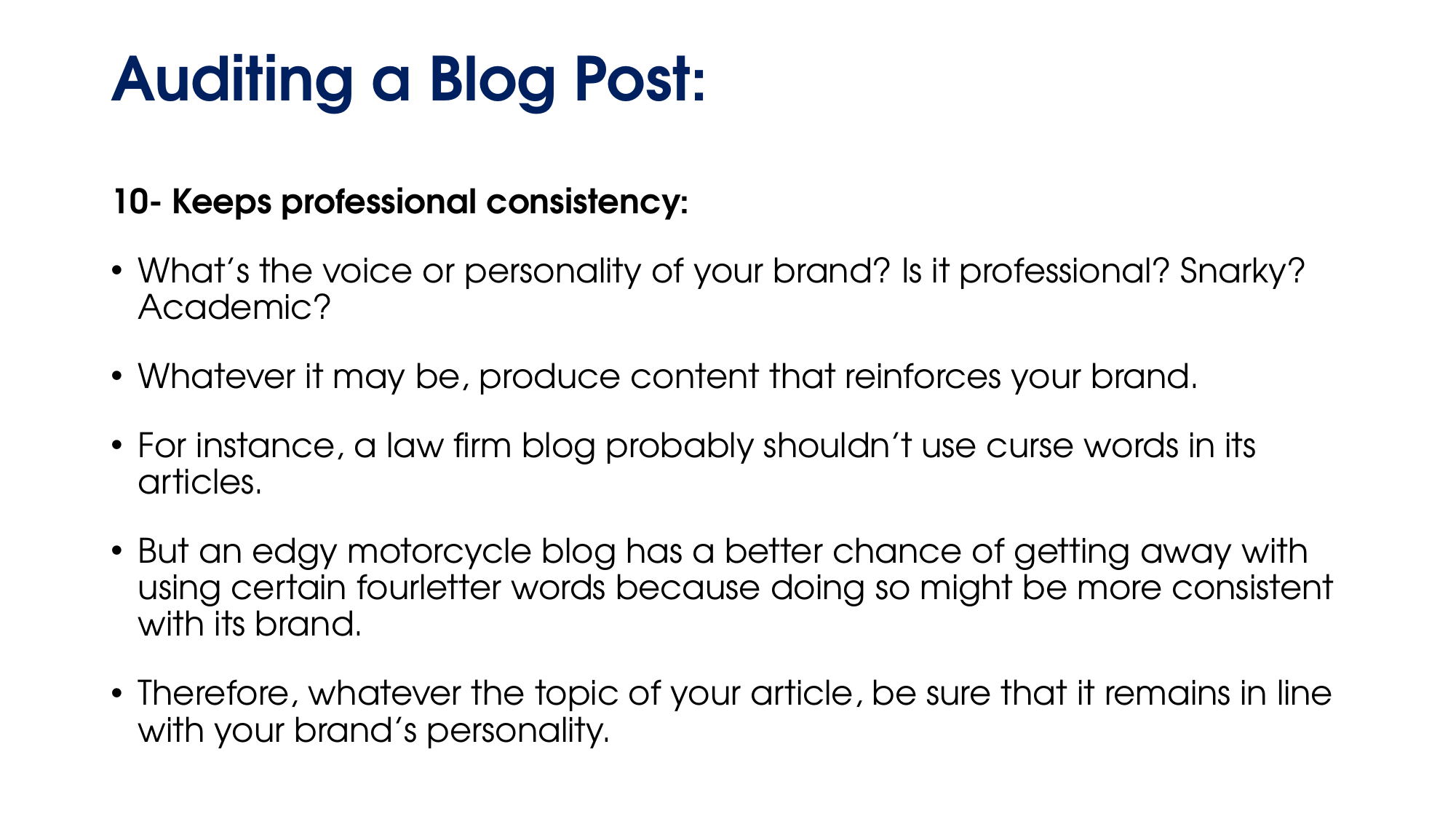

# Auditing a Blog Post:
10- Keeps professional consistency:

What’s the voice or personality of your brand? Is it professional? Snarky? Academic?

Whatever it may be, produce content that reinforces your brand.

For instance, a law firm blog probably shouldn’t use curse words in its articles.

But an edgy motorcycle blog has a better chance of getting away with using certain fourletter words because doing so might be more consistent with its brand.

Therefore, whatever the topic of your article, be sure that it remains in line with your brand’s personality.